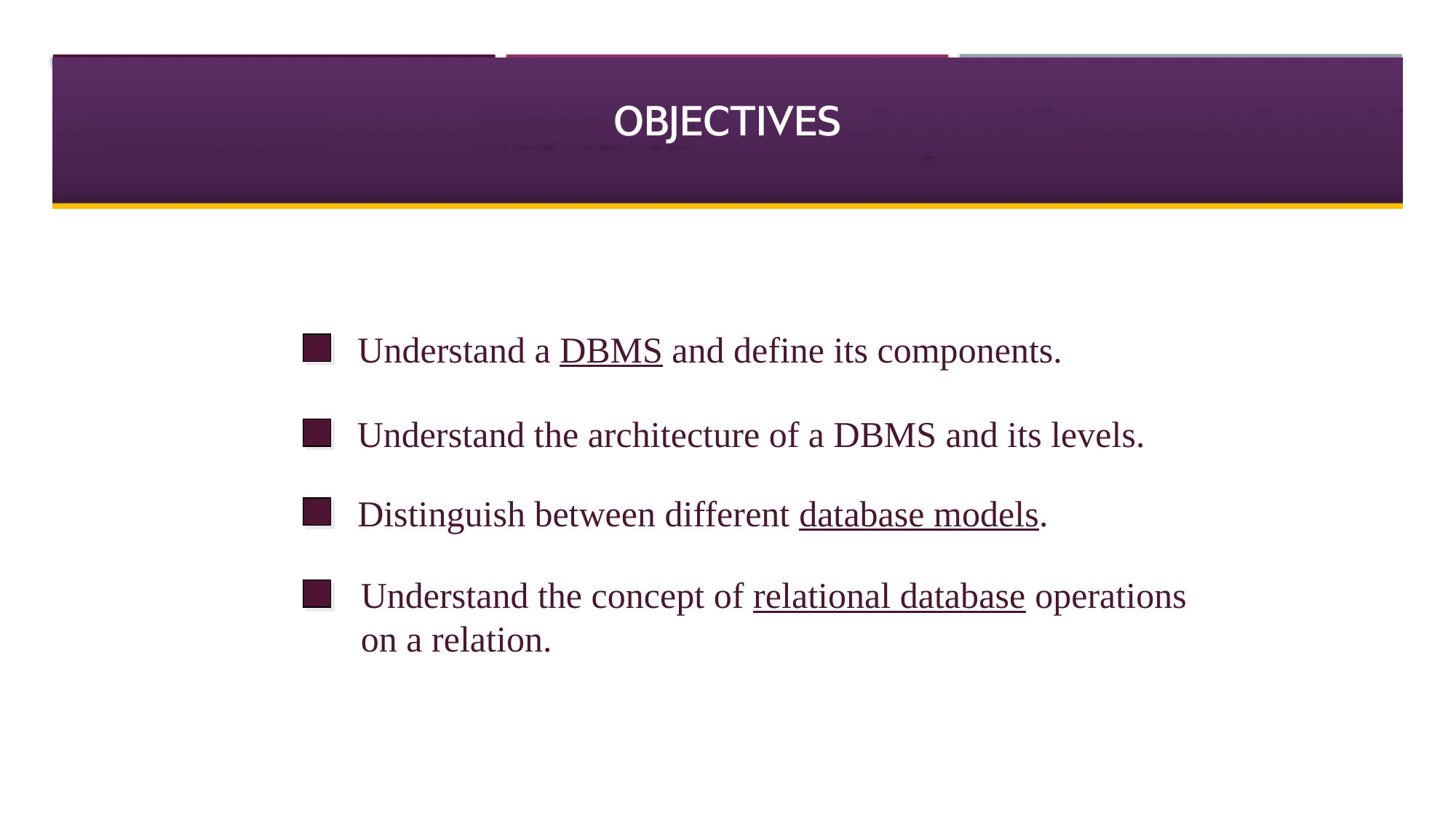

# Objectives
Understand a DBMS and define its components.

Understand the architecture of a DBMS and its levels.

Distinguish between different database models.

Understand the concept of relational database operations
on a relation.